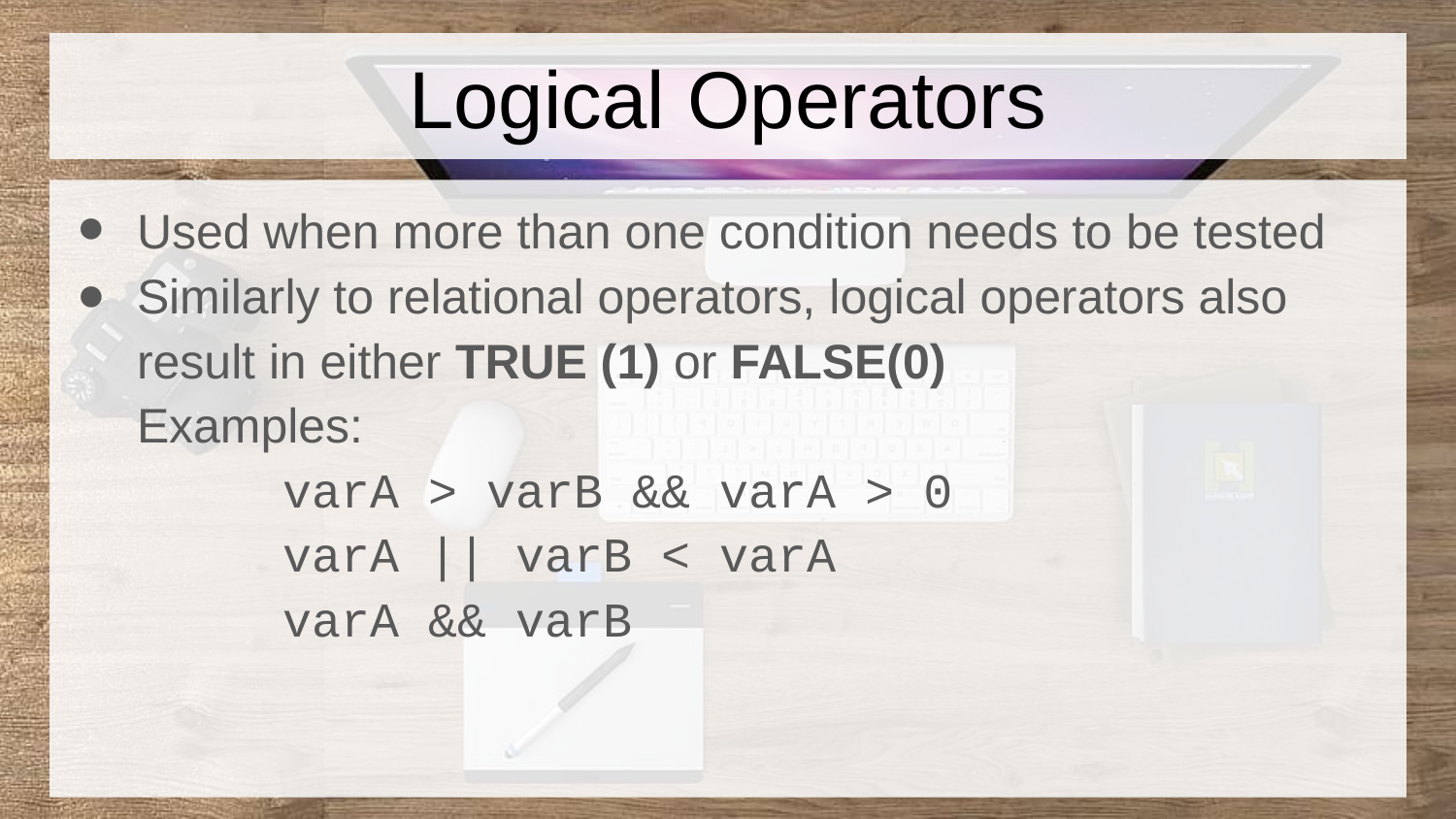

# Logical Operators
Used when more than one condition needs to be tested
Similarly to relational operators, logical operators also result in either TRUE (1) or FALSE(0)
Examples:
	varA > varB && varA > 0
	varA || varB < varA
	varA && varB